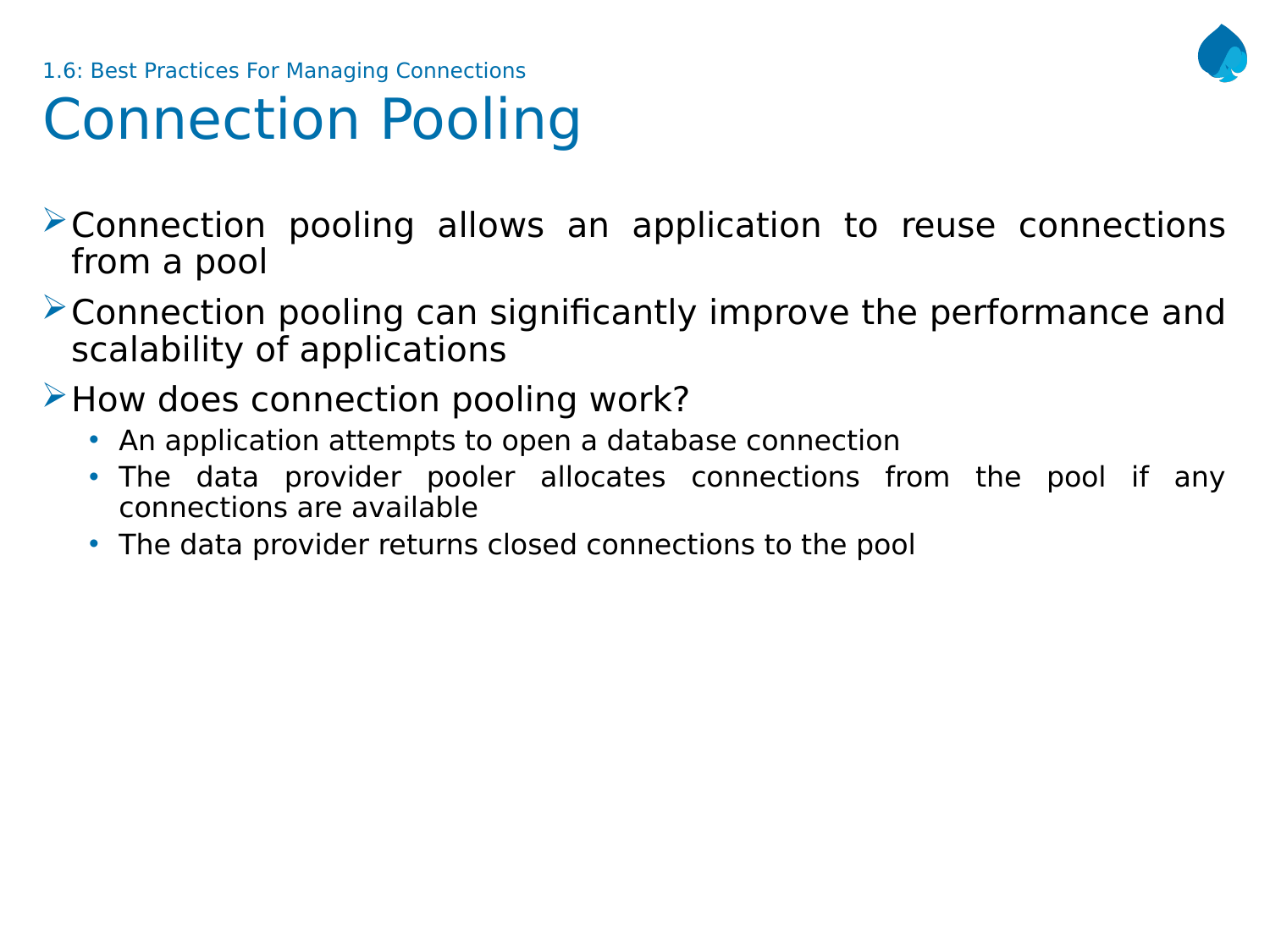

# 1.6: Best Practices For Managing Connections Connection Pooling
Connection pooling allows an application to reuse connections from a pool
Connection pooling can significantly improve the performance and scalability of applications
How does connection pooling work?
An application attempts to open a database connection
The data provider pooler allocates connections from the pool if any connections are available
The data provider returns closed connections to the pool